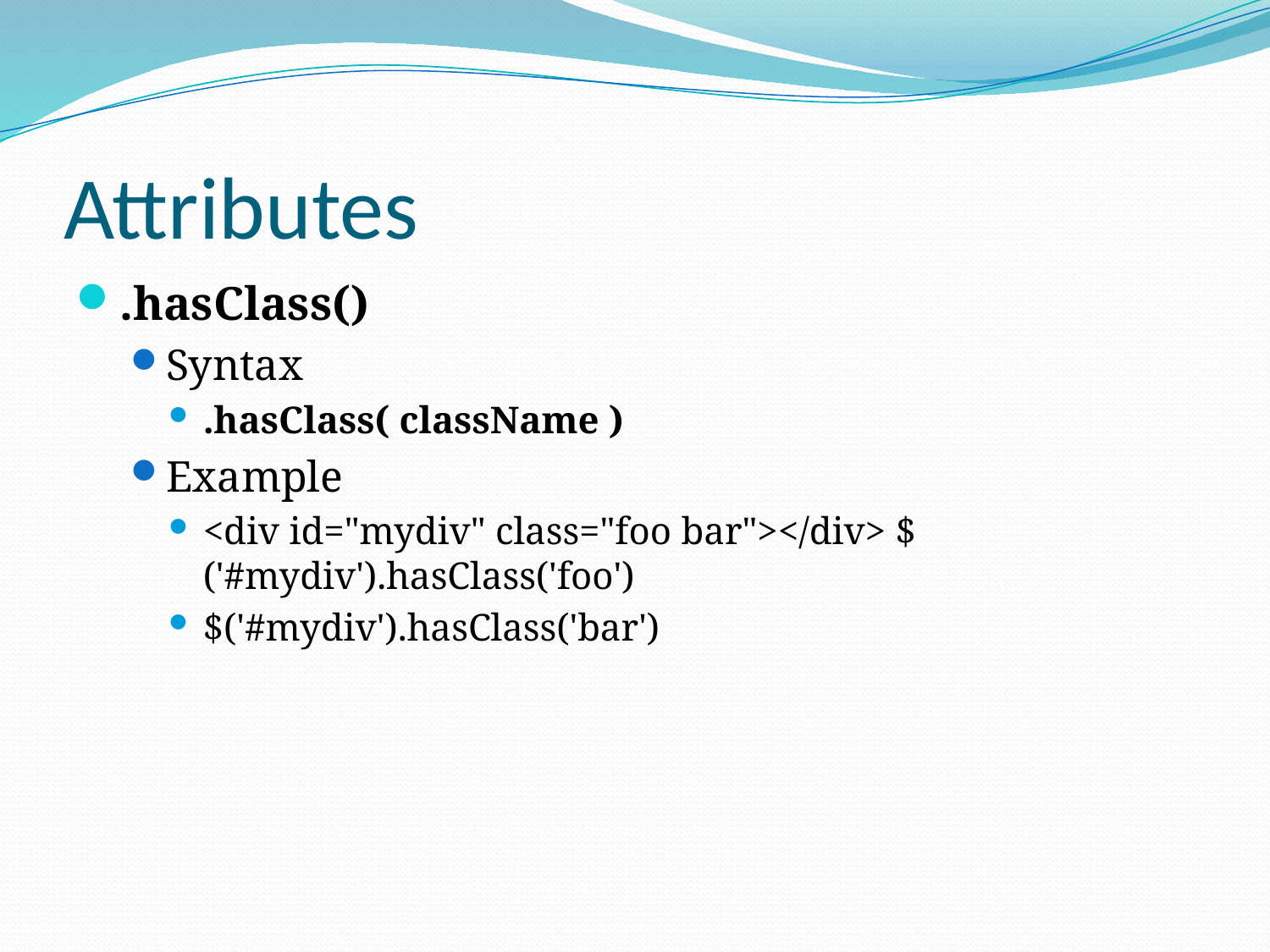

# Attributes
.hasClass()
Syntax
.hasClass( className )
Example
<div id="mydiv" class="foo bar"></div> $('#mydiv').hasClass('foo')
$('#mydiv').hasClass('bar')